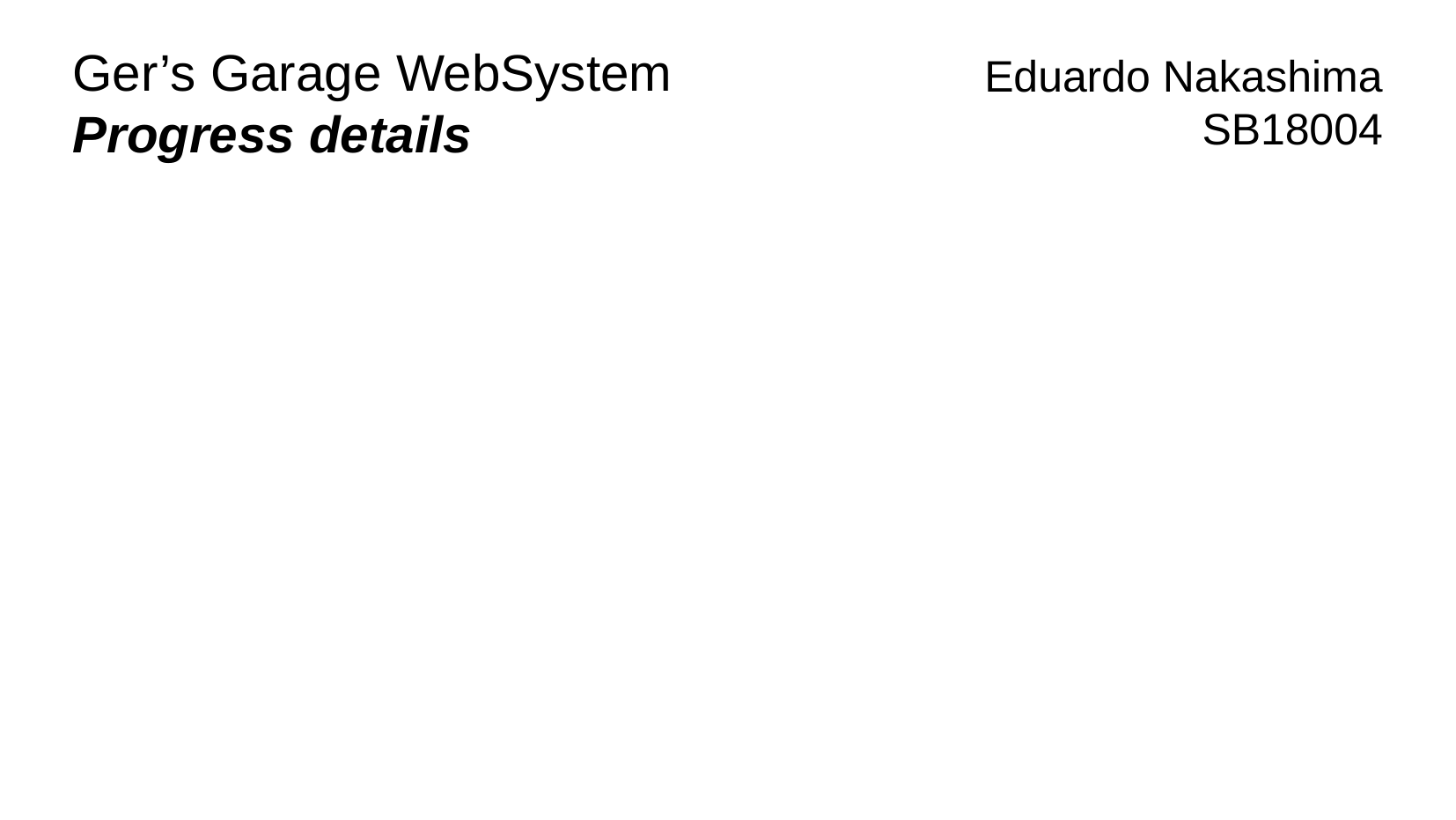

Ger’s Garage WebSystem
Progress details
Eduardo Nakashima
SB18004